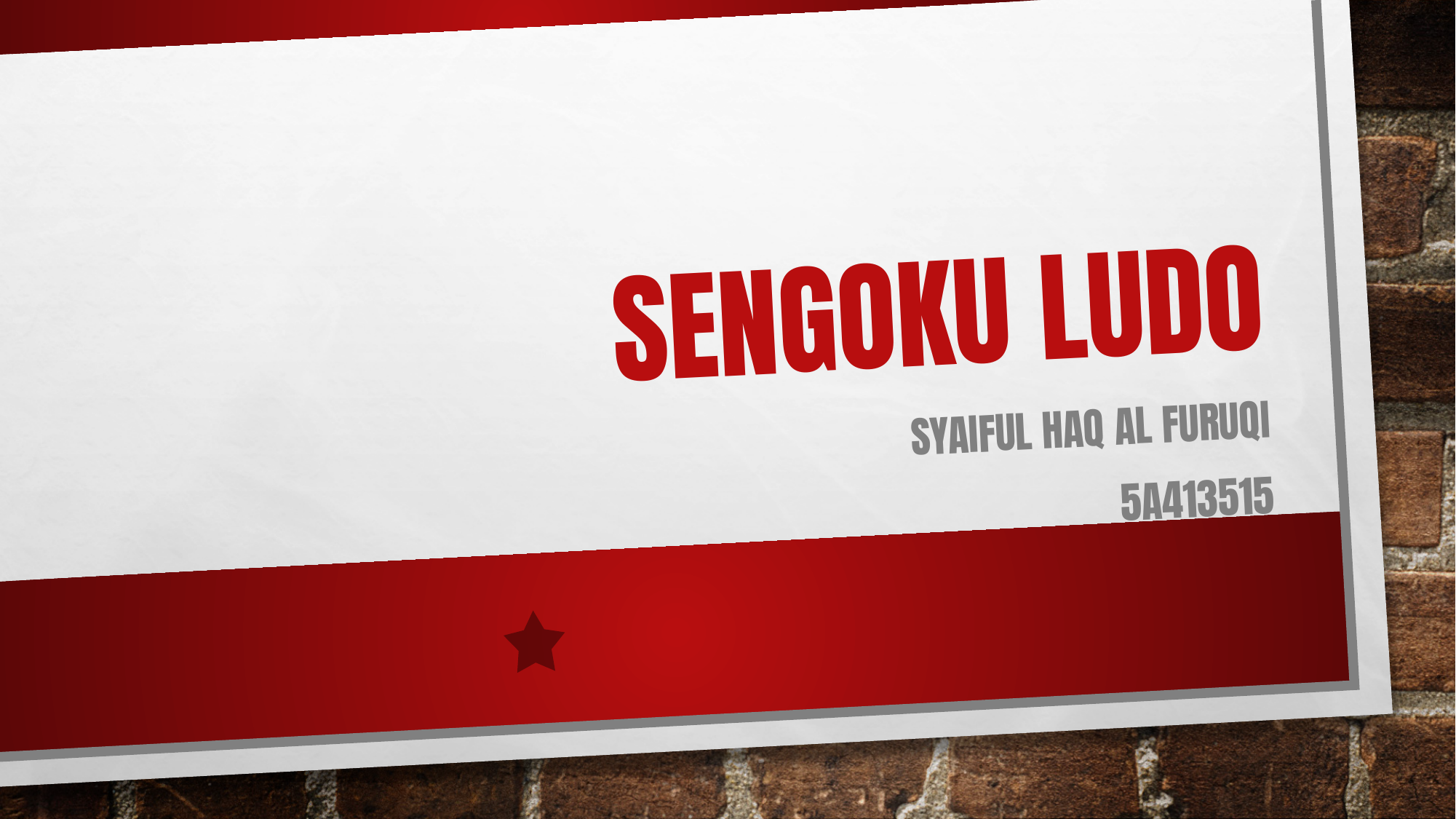

# SENGOKU LUDO
SYAIFUL HAQ AL FURUQI
5A413515